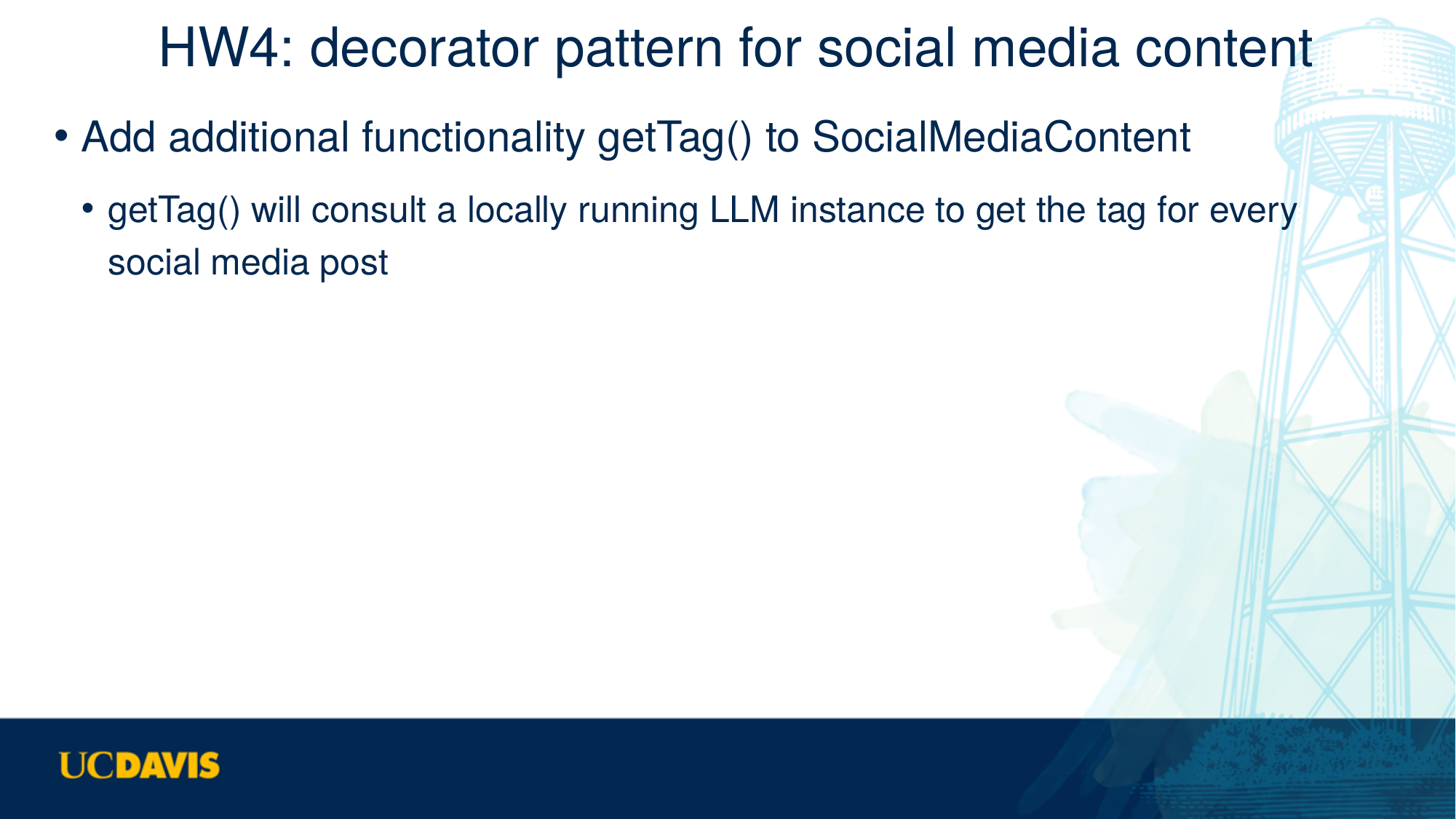

# HW4: decorator pattern for social media content
Add additional functionality getTag() to SocialMediaContent
getTag() will consult a locally running LLM instance to get the tag for every social media post